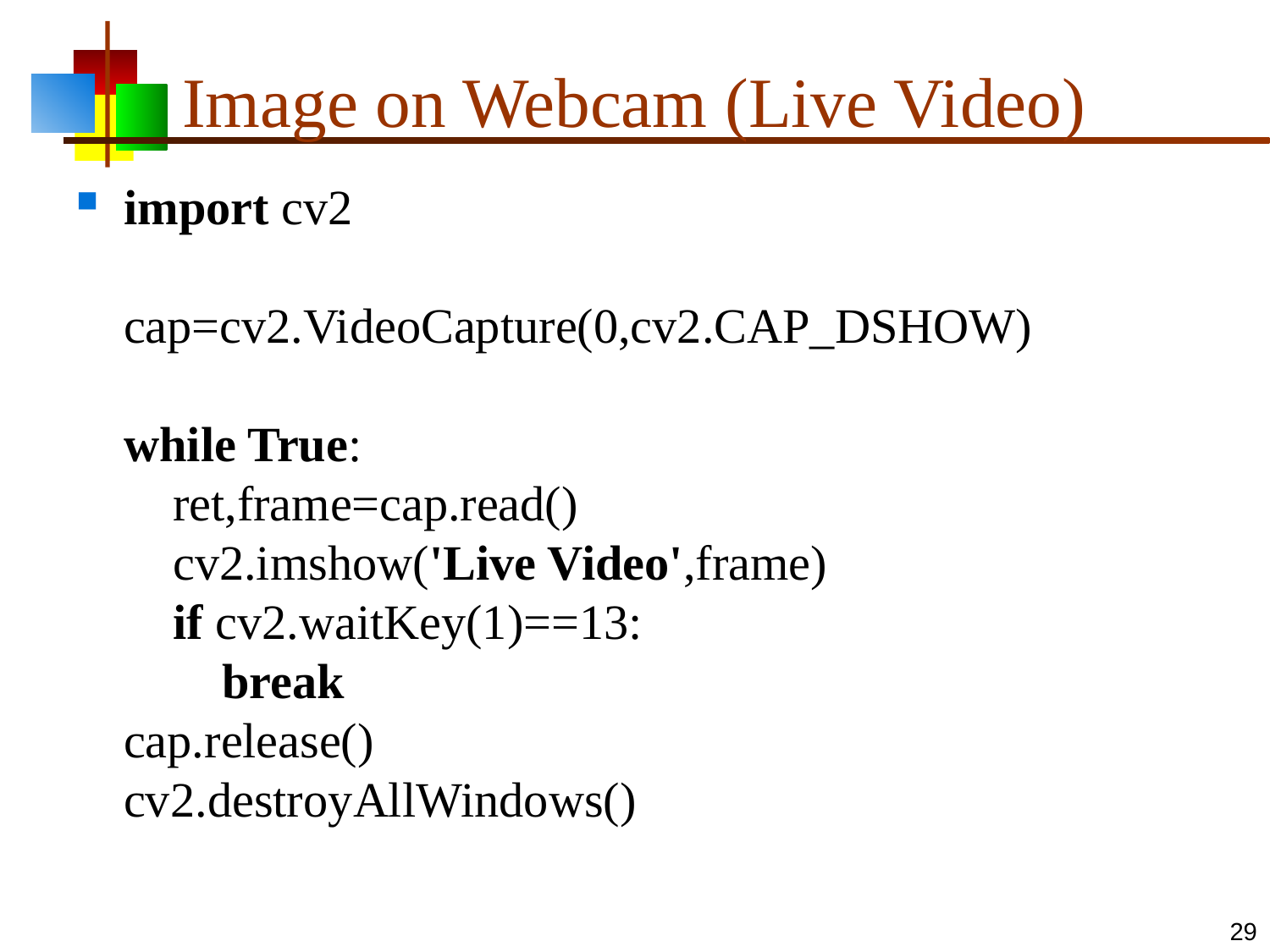

# Image on Webcam (Live Video)
import cv2
cap=cv2.VideoCapture(0,cv2.CAP_DSHOW)
while True:
    ret,frame=cap.read()
    cv2.imshow('Live Video',frame)
    if cv2.waitKey(1)==13:
        break
cap.release()
cv2.destroyAllWindows()
29